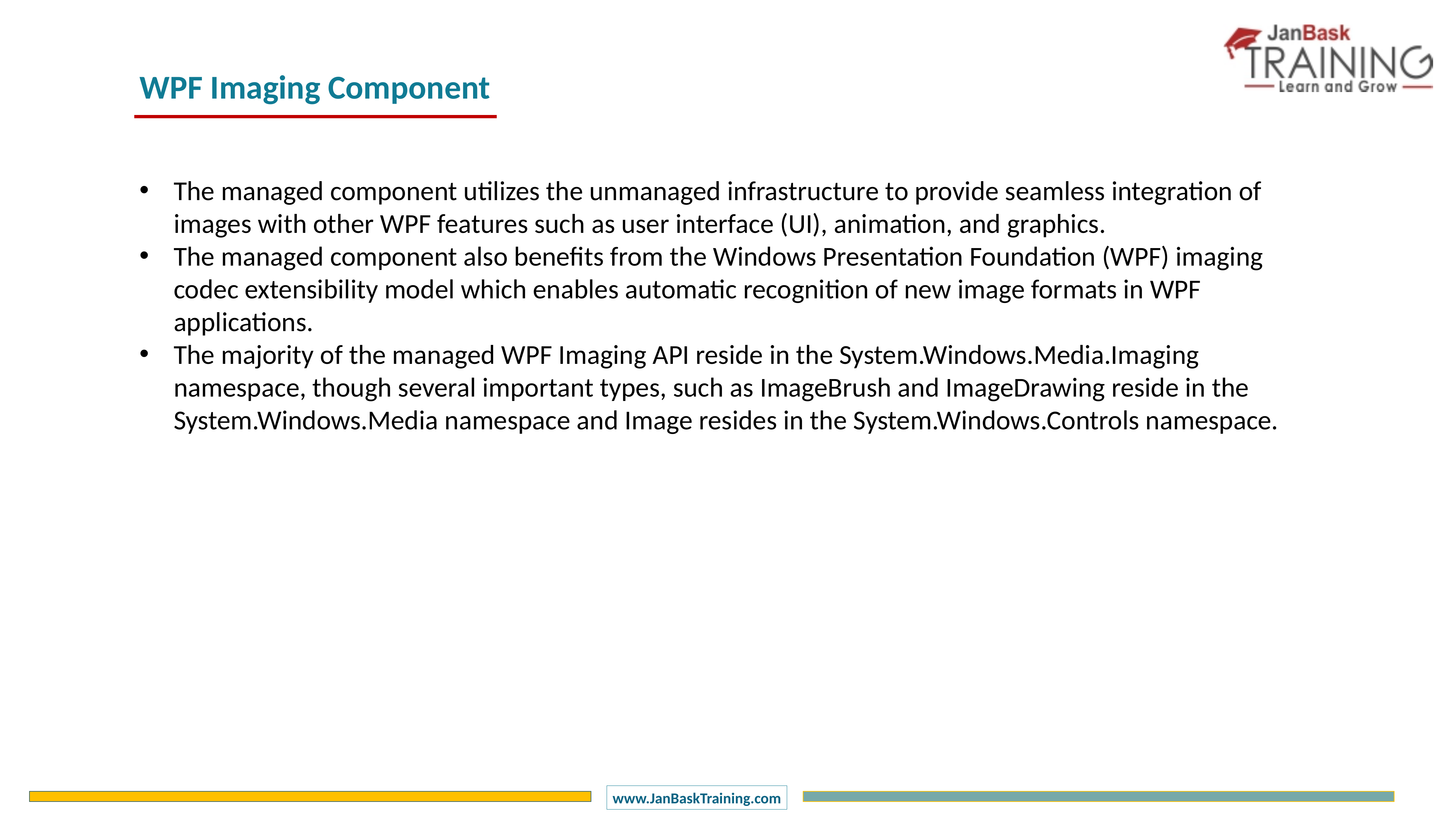

WPF Imaging Component
The managed component utilizes the unmanaged infrastructure to provide seamless integration of images with other WPF features such as user interface (UI), animation, and graphics.
The managed component also benefits from the Windows Presentation Foundation (WPF) imaging codec extensibility model which enables automatic recognition of new image formats in WPF applications.
The majority of the managed WPF Imaging API reside in the System.Windows.Media.Imaging namespace, though several important types, such as ImageBrush and ImageDrawing reside in the System.Windows.Media namespace and Image resides in the System.Windows.Controls namespace.